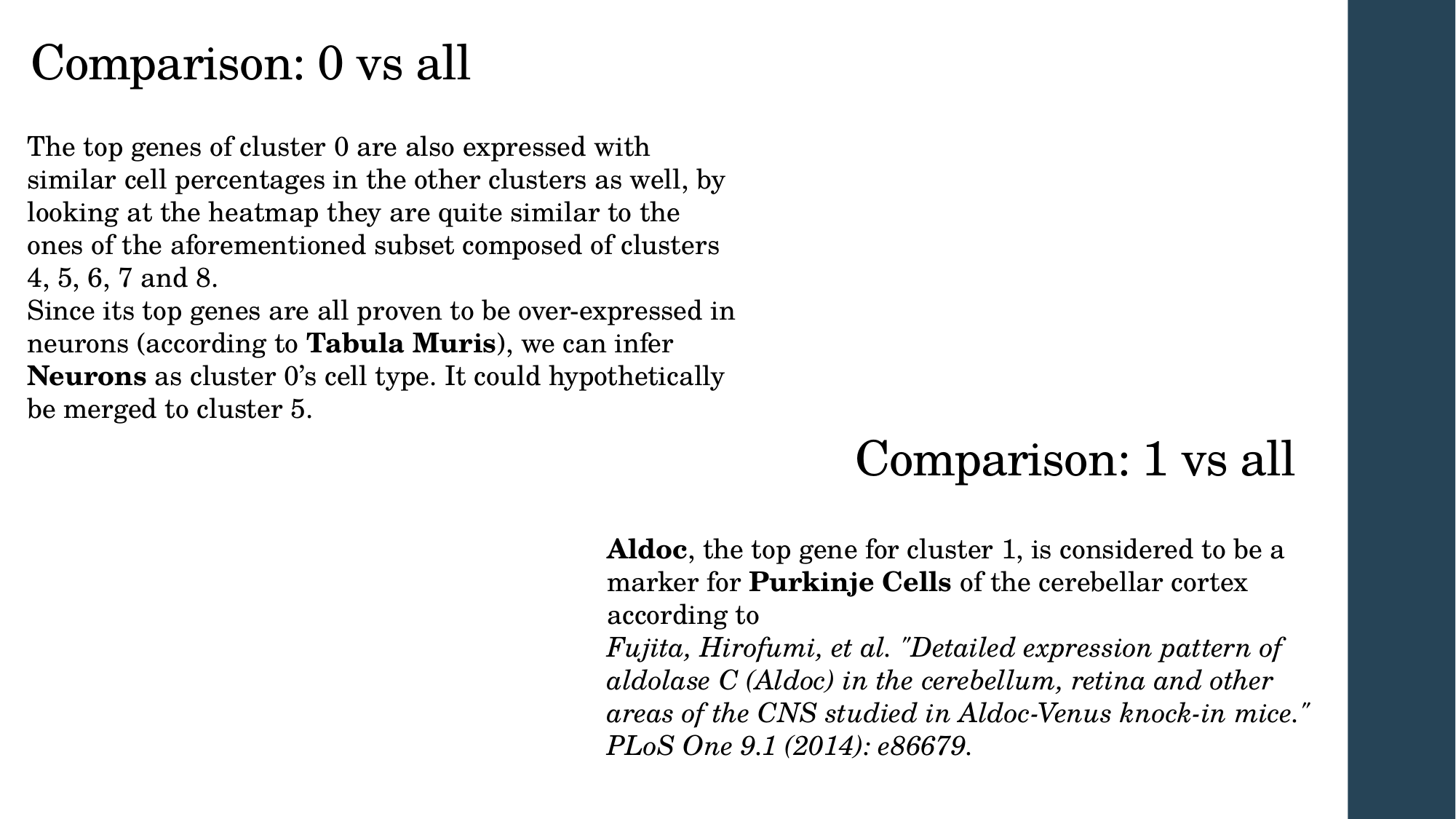

# Comparison: 0 vs all
The top genes of cluster 0 are also expressed with similar cell percentages in the other clusters as well, by looking at the heatmap they are quite similar to the ones of the aforementioned subset composed of clusters 4, 5, 6, 7 and 8.
Since its top genes are all proven to be over-expressed in neurons (according to Tabula Muris), we can infer Neurons as cluster 0’s cell type. It could hypothetically be merged to cluster 5.

Comparison: 1 vs all
Aldoc, the top gene for cluster 1, is considered to be a marker for Purkinje Cells of the cerebellar cortex according to
Fujita, Hirofumi, et al. "Detailed expression pattern of aldolase C (Aldoc) in the cerebellum, retina and other areas of the CNS studied in Aldoc-Venus knock-in mice." PLoS One 9.1 (2014): e86679.